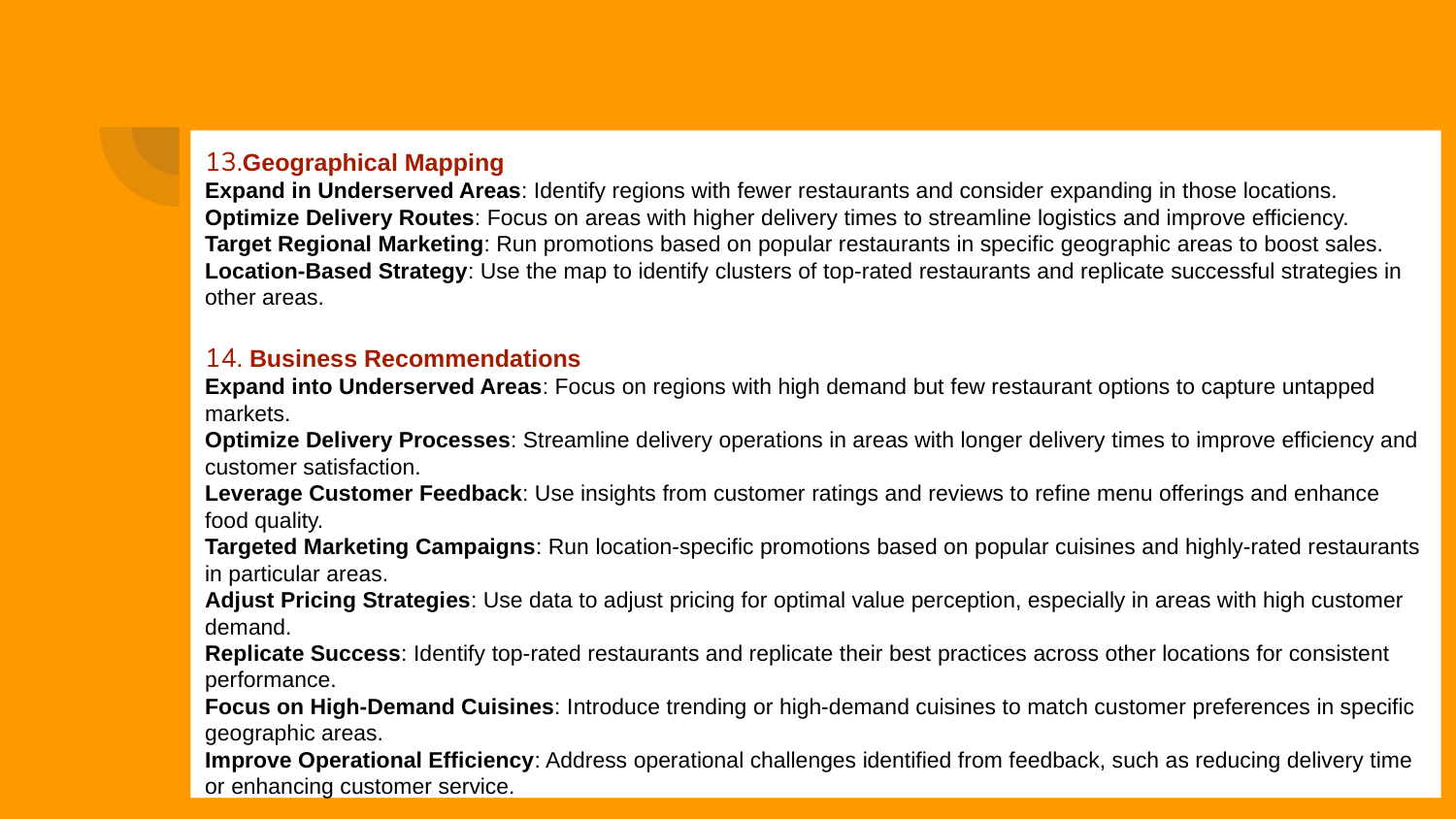

13.Geographical Mapping
Expand in Underserved Areas: Identify regions with fewer restaurants and consider expanding in those locations.
Optimize Delivery Routes: Focus on areas with higher delivery times to streamline logistics and improve efficiency.
Target Regional Marketing: Run promotions based on popular restaurants in specific geographic areas to boost sales.
Location-Based Strategy: Use the map to identify clusters of top-rated restaurants and replicate successful strategies in other areas.

14. Business Recommendations
Expand into Underserved Areas: Focus on regions with high demand but few restaurant options to capture untapped markets.
Optimize Delivery Processes: Streamline delivery operations in areas with longer delivery times to improve efficiency and customer satisfaction.
Leverage Customer Feedback: Use insights from customer ratings and reviews to refine menu offerings and enhance food quality.
Targeted Marketing Campaigns: Run location-specific promotions based on popular cuisines and highly-rated restaurants in particular areas.
Adjust Pricing Strategies: Use data to adjust pricing for optimal value perception, especially in areas with high customer demand.
Replicate Success: Identify top-rated restaurants and replicate their best practices across other locations for consistent performance.
Focus on High-Demand Cuisines: Introduce trending or high-demand cuisines to match customer preferences in specific geographic areas.
Improve Operational Efficiency: Address operational challenges identified from feedback, such as reducing delivery time or enhancing customer service.